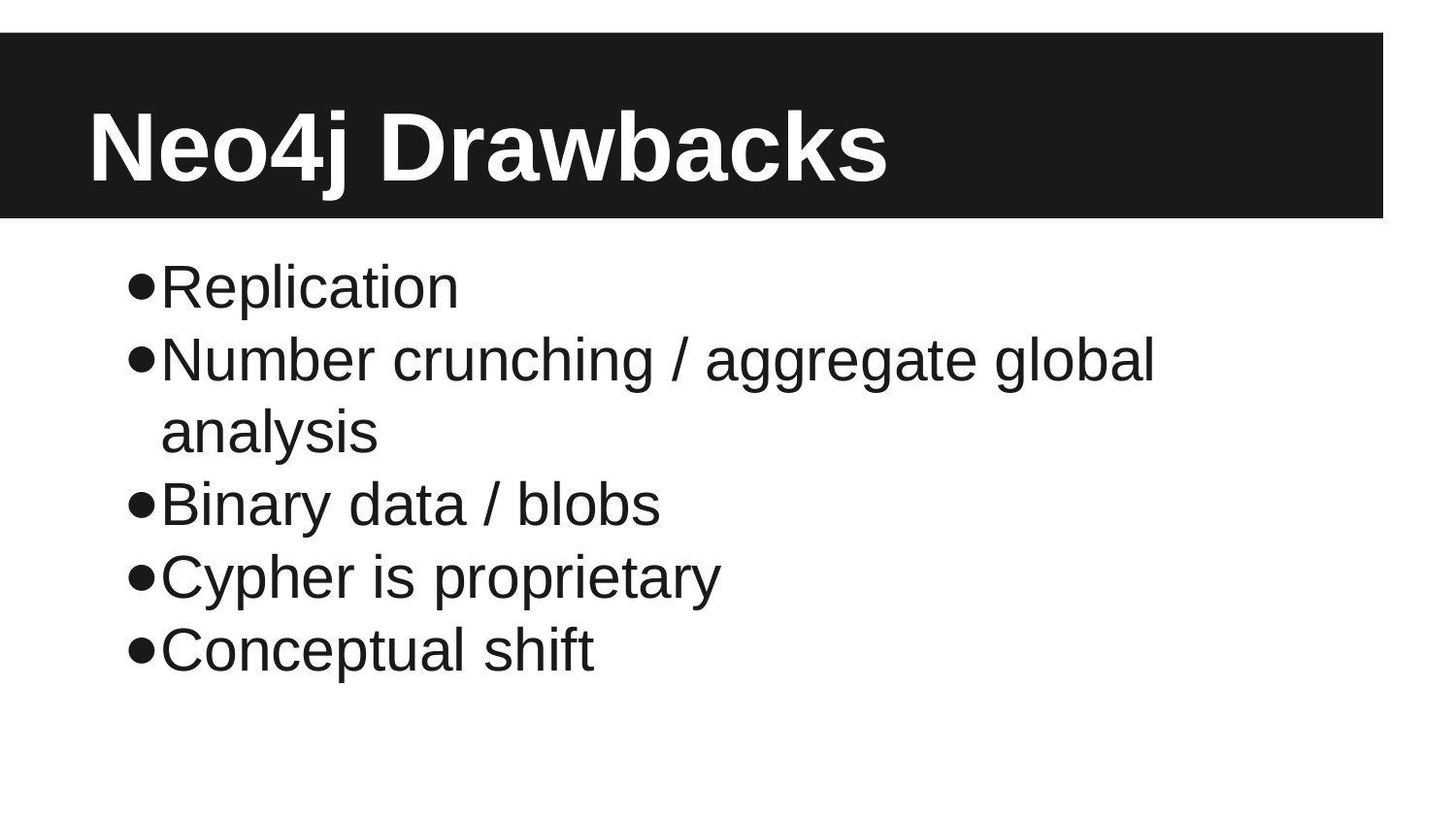

# Neo4j Drawbacks
Replication
Number crunching / aggregate global analysis
Binary data / blobs
Cypher is proprietary
Conceptual shift